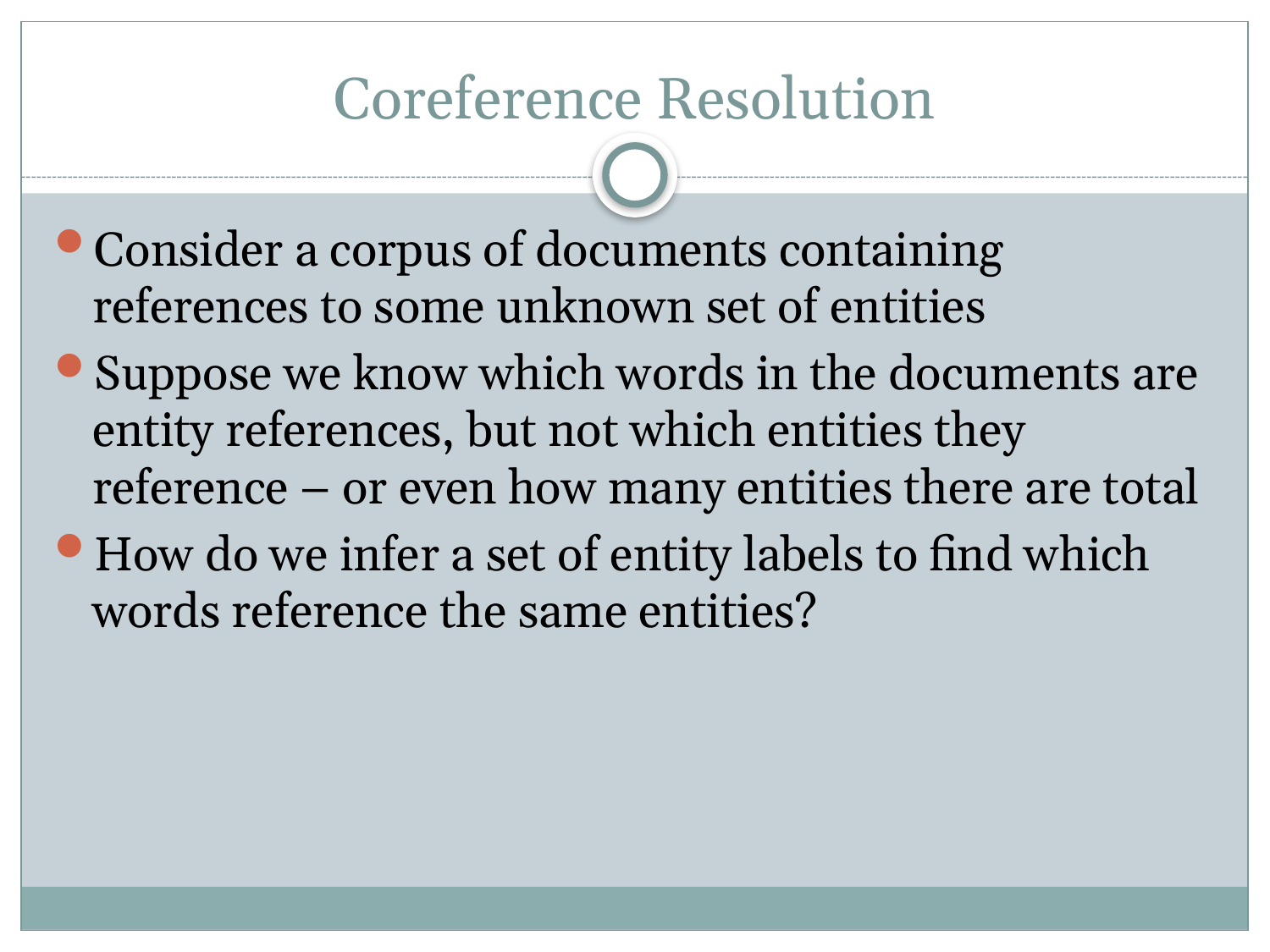

# Coreference Resolution
Consider a corpus of documents containing references to some unknown set of entities
Suppose we know which words in the documents are entity references, but not which entities they reference – or even how many entities there are total
How do we infer a set of entity labels to find which words reference the same entities?